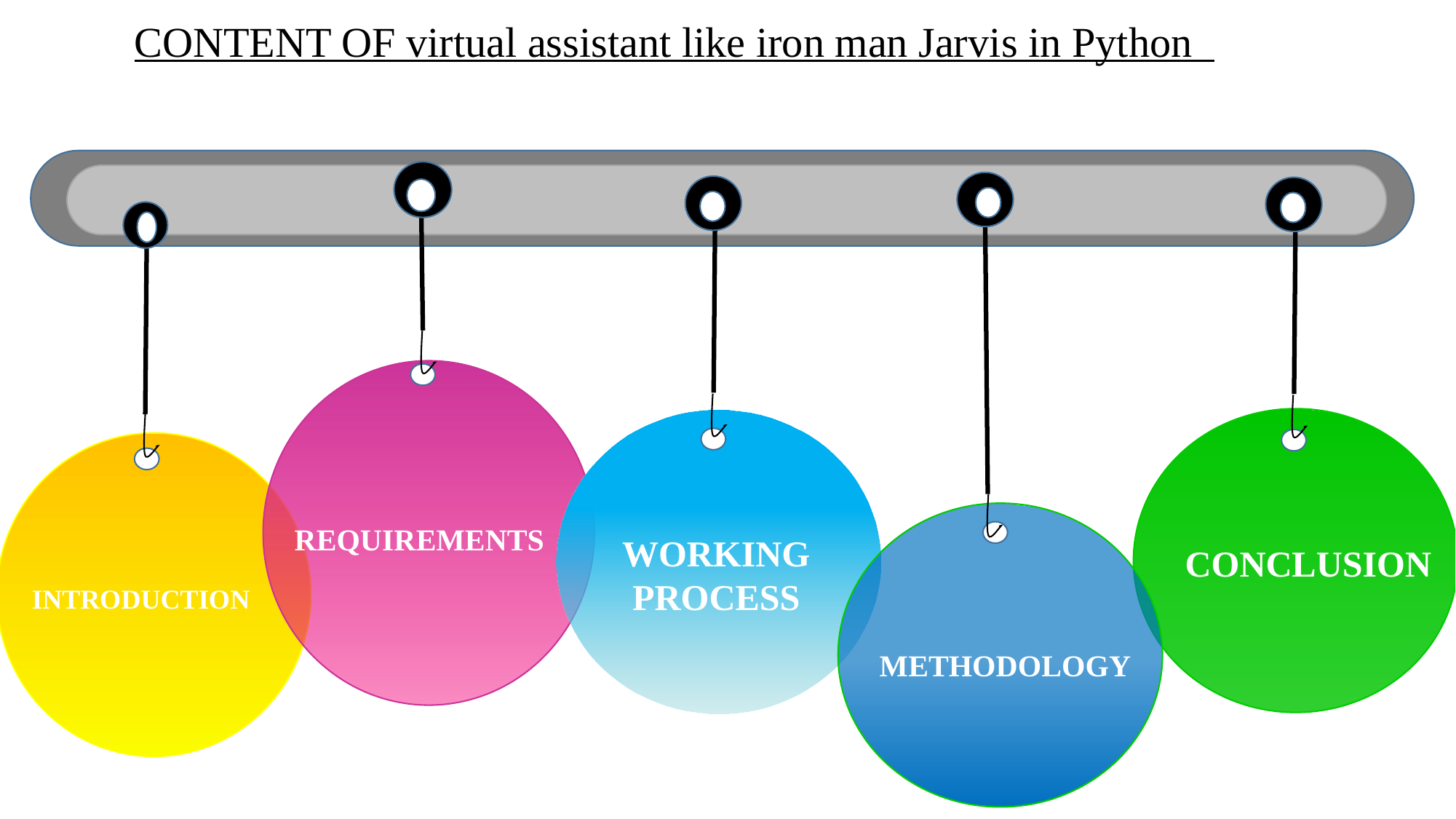

CONTENT OF virtual assistant like iron man Jarvis in Python

REQUIREMENTS

WORKING PROCESS

CONCLUSION

INTRODUCTION

METHODOLOGY